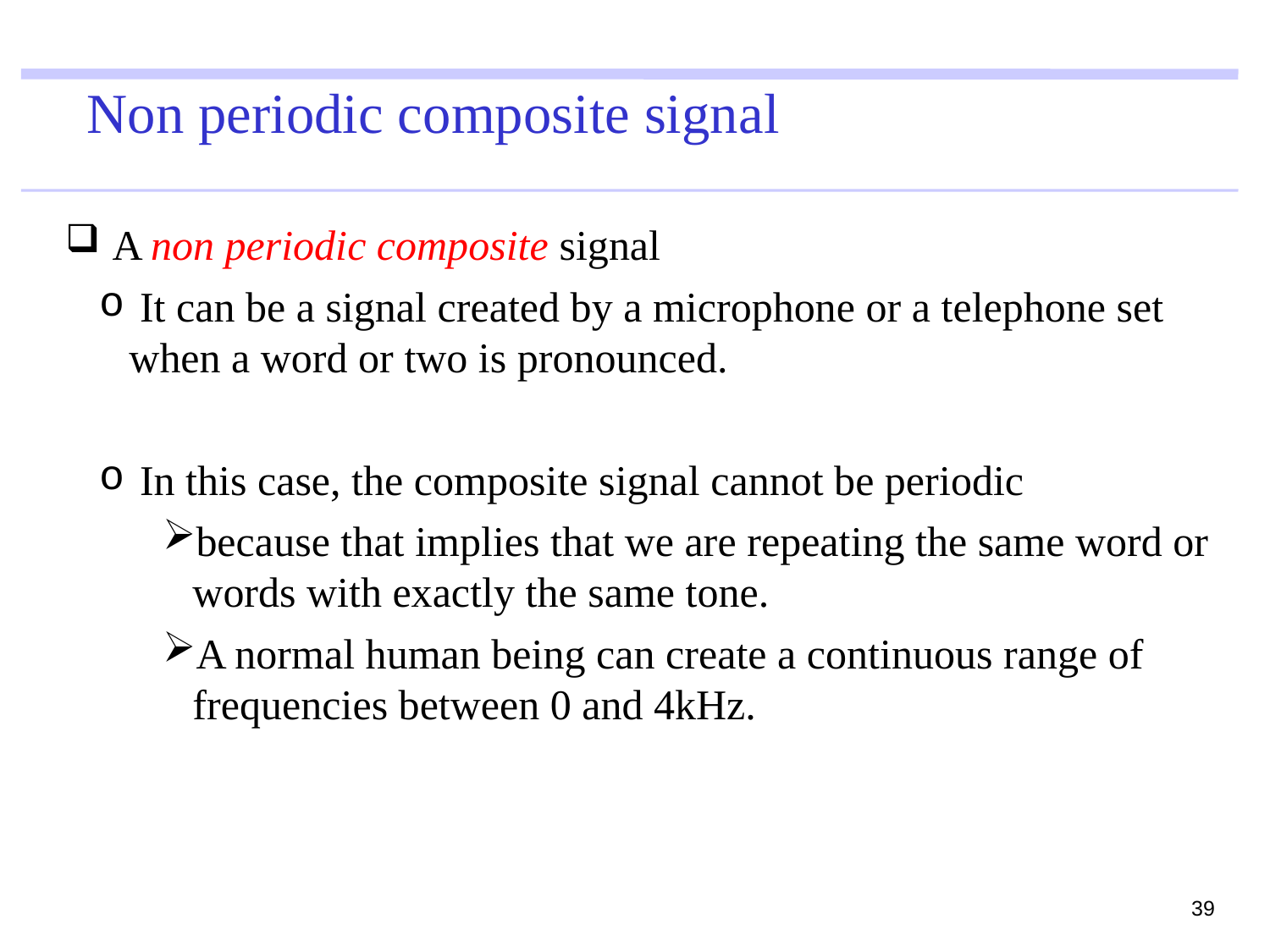

# Non periodic composite signal

 A non periodic composite signal
 It can be a signal created by a microphone or a telephone set when a word or two is pronounced.

 In this case, the composite signal cannot be periodic
because that implies that we are repeating the same word or words with exactly the same tone.
A normal human being can create a continuous range of frequencies between 0 and 4kHz.
39